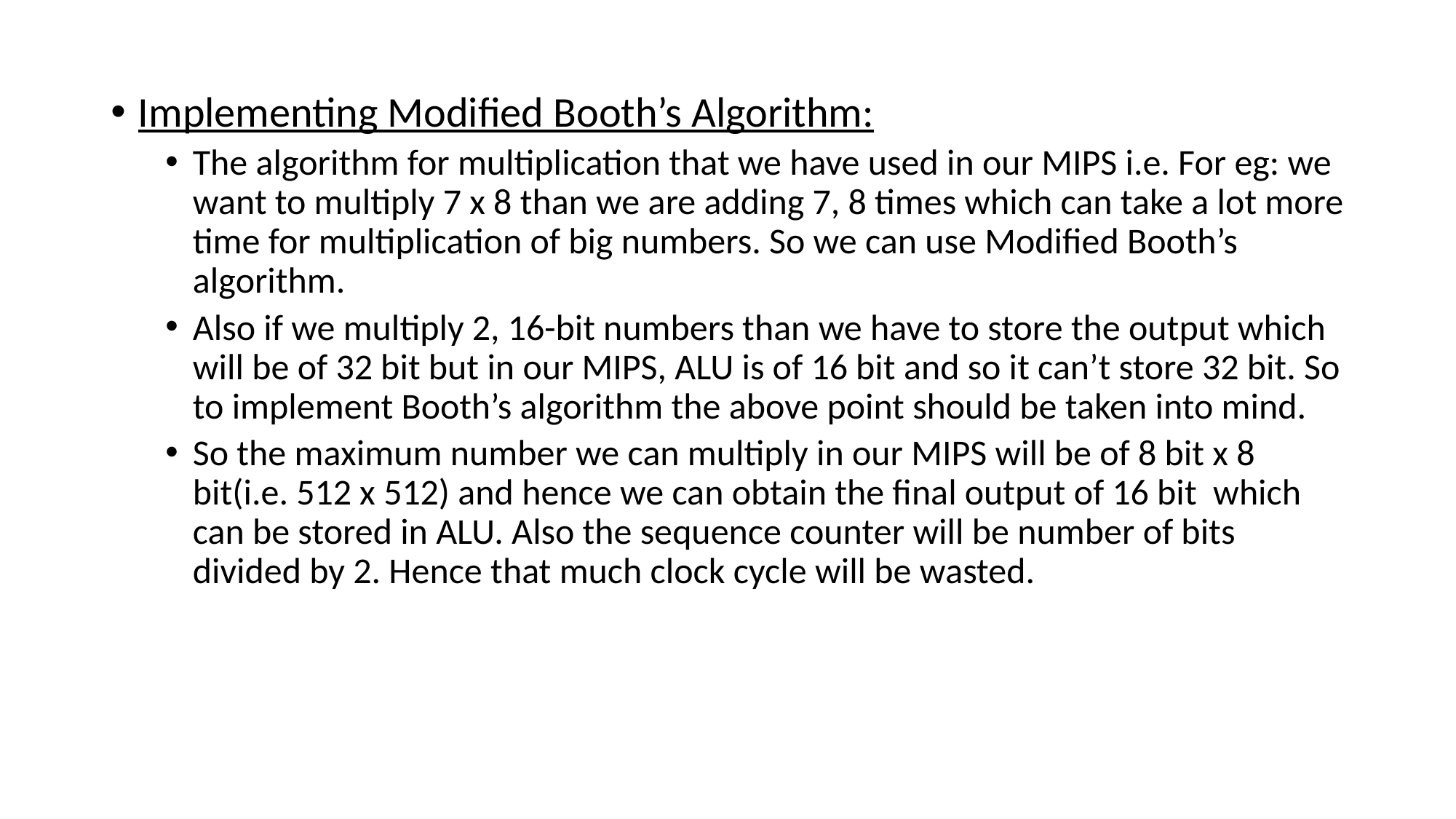

Implementing Modified Booth’s Algorithm:
The algorithm for multiplication that we have used in our MIPS i.e. For eg: we want to multiply 7 x 8 than we are adding 7, 8 times which can take a lot more time for multiplication of big numbers. So we can use Modified Booth’s algorithm.
Also if we multiply 2, 16-bit numbers than we have to store the output which will be of 32 bit but in our MIPS, ALU is of 16 bit and so it can’t store 32 bit. So to implement Booth’s algorithm the above point should be taken into mind.
So the maximum number we can multiply in our MIPS will be of 8 bit x 8 bit(i.e. 512 x 512) and hence we can obtain the final output of 16 bit  which can be stored in ALU. Also the sequence counter will be number of bits divided by 2. Hence that much clock cycle will be wasted.